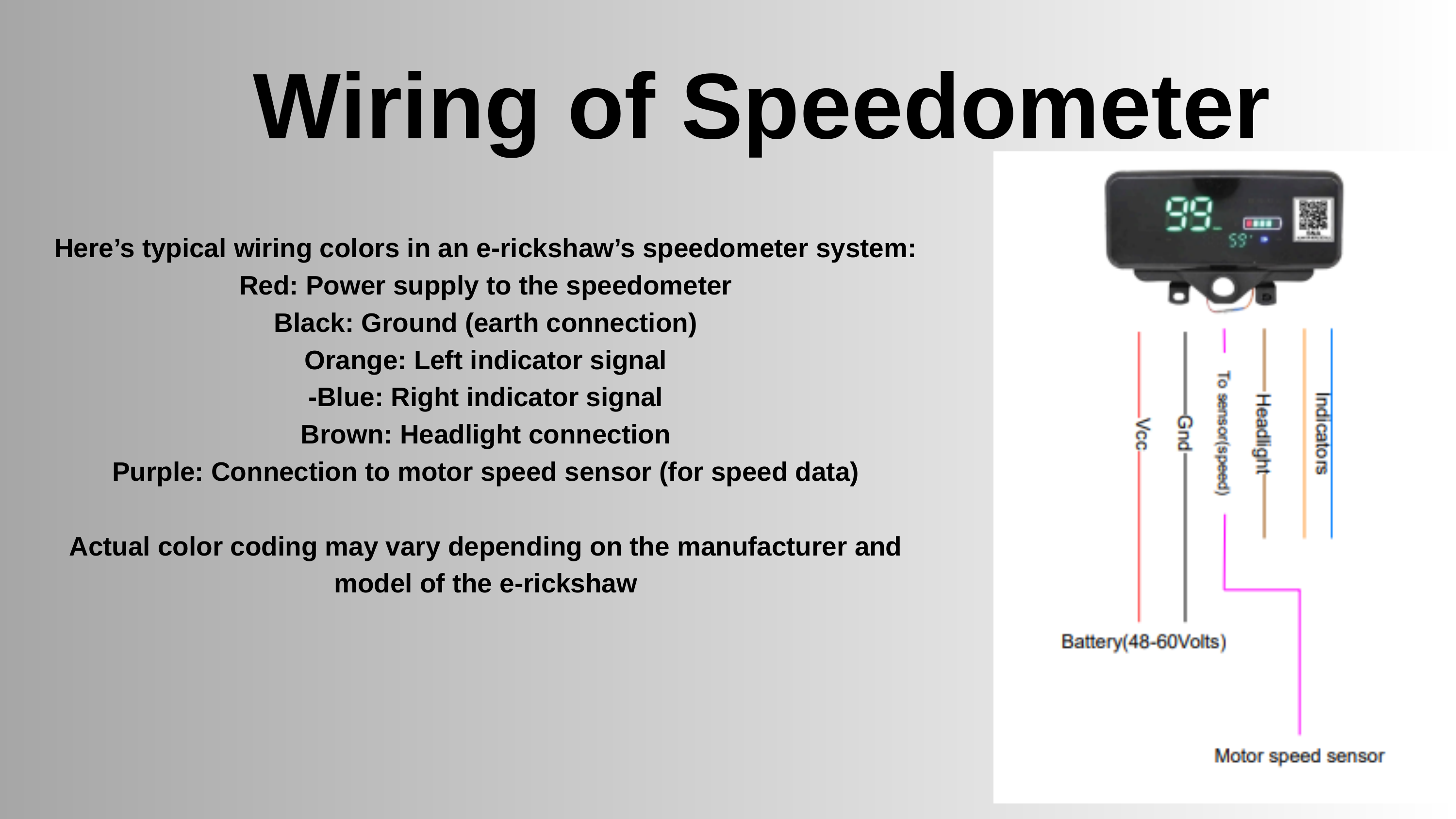

Wiring of Speedometer

Here’s typical wiring colors in an e-rickshaw’s speedometer system:
Red: Power supply to the speedometer
Black: Ground (earth connection)
Orange: Left indicator signal
-Blue: Right indicator signal
Brown: Headlight connection
Purple: Connection to motor speed sensor (for speed data)

Actual color coding may vary depending on the manufacturer and model of the e-rickshaw